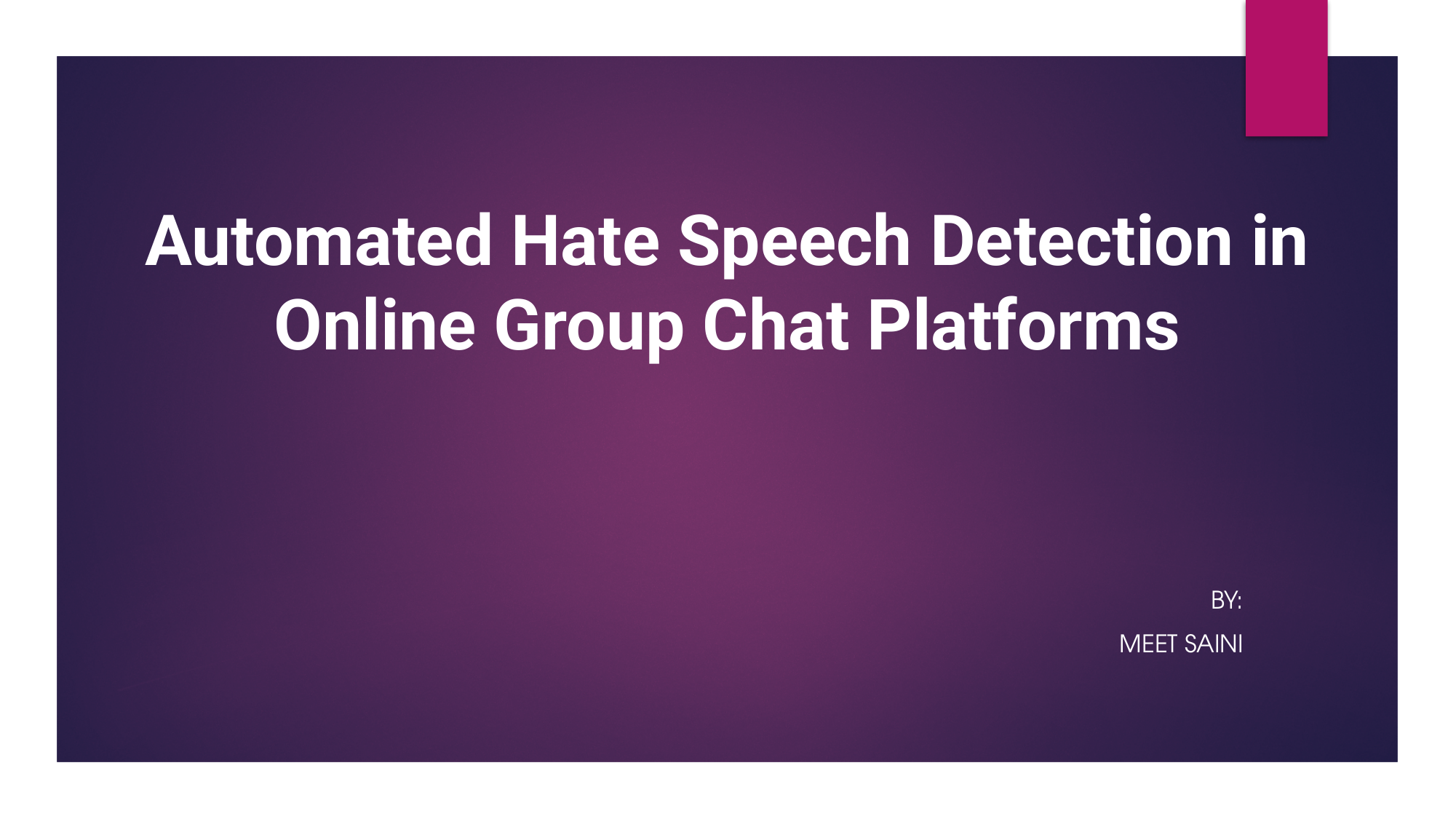

# Automated Hate Speech Detection in Online Group Chat Platforms
by:
Meet Saini